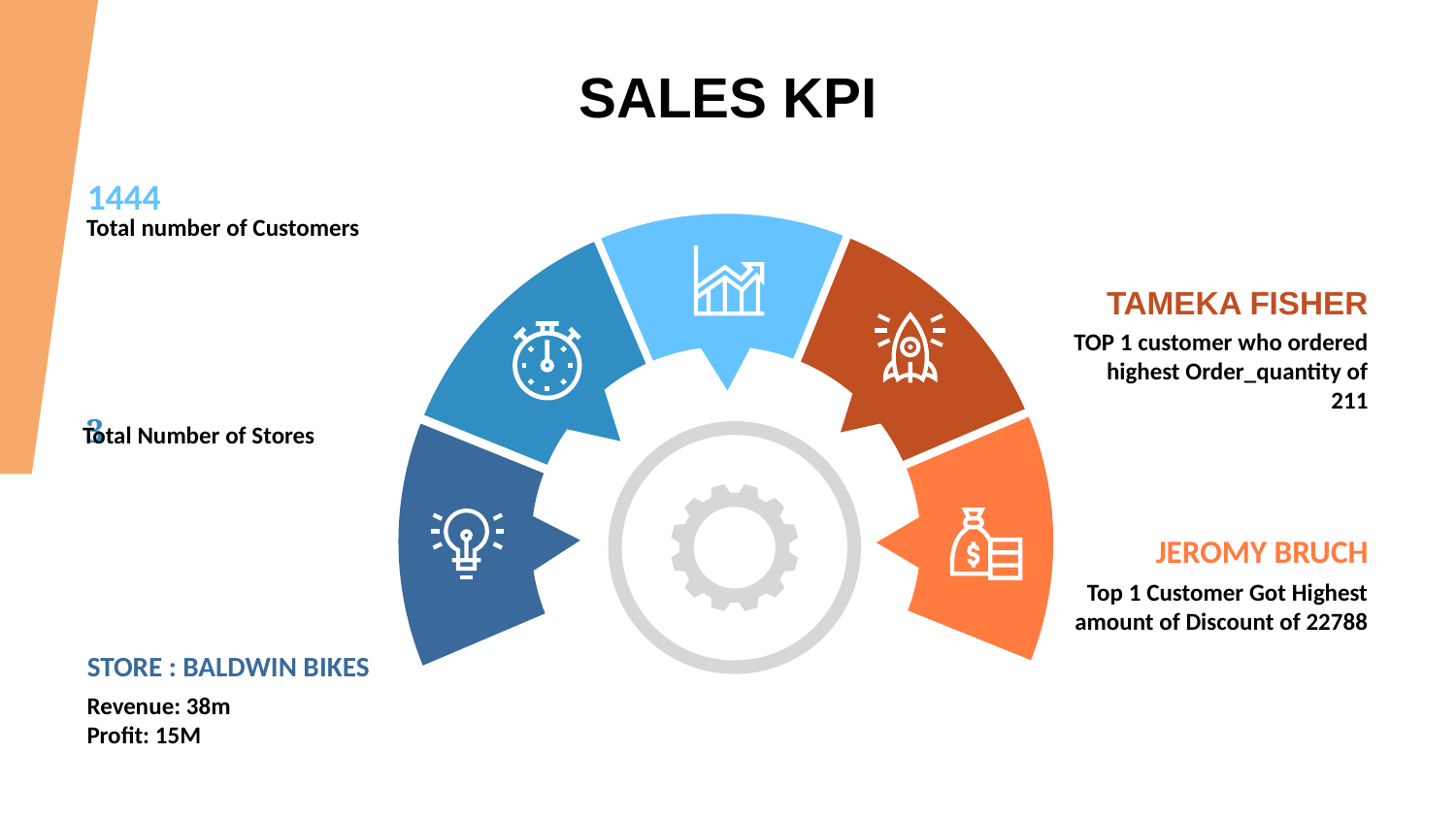

SALES KPI

1444
Total number of Customers
TAMEKA FISHER
TOP 1 customer who ordered highest Order_quantity of 211
3
Total Number of Stores
JEROMY BRUCH
Top 1 Customer Got Highest amount of Discount of 22788
STORE : BALDWIN BIKES
Revenue: 38m
Profit: 15M